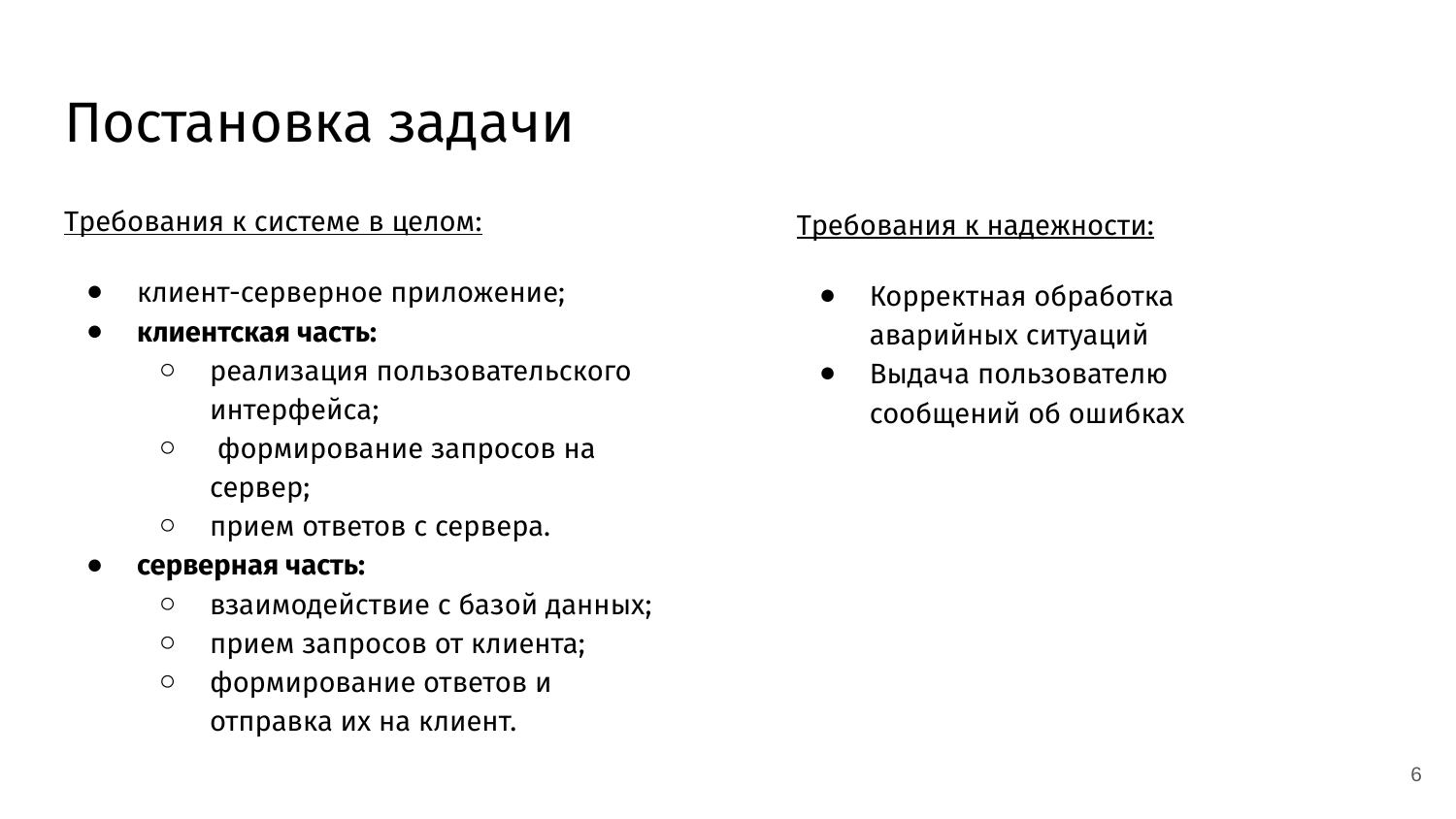

# Постановка задачи
Требования к системе в целом:
клиент-серверное приложение;
клиентская часть:
реализация пользовательского интерфейса;
 формирование запросов на сервер;
прием ответов с сервера.
серверная часть:
взаимодействие с базой данных;
прием запросов от клиента;
формирование ответов и отправка их на клиент.

Требования к надежности:
Корректная обработка аварийных ситуаций
Выдача пользователю сообщений об ошибках
6